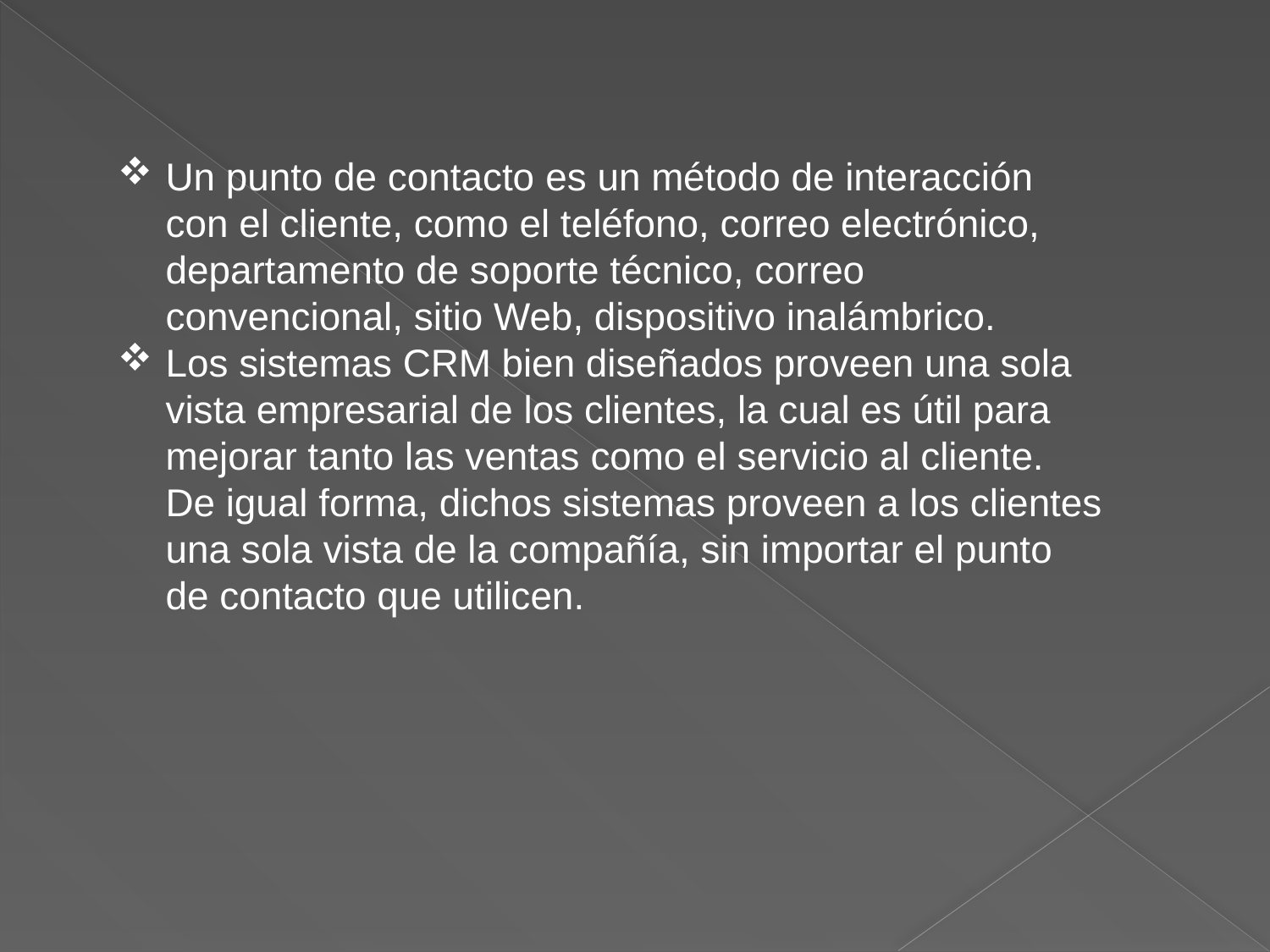

Un punto de contacto es un método de interacción con el cliente, como el teléfono, correo electrónico, departamento de soporte técnico, correo convencional, sitio Web, dispositivo inalámbrico.
Los sistemas CRM bien diseñados proveen una sola vista empresarial de los clientes, la cual es útil para mejorar tanto las ventas como el servicio al cliente. De igual forma, dichos sistemas proveen a los clientes una sola vista de la compañía, sin importar el punto de contacto que utilicen.